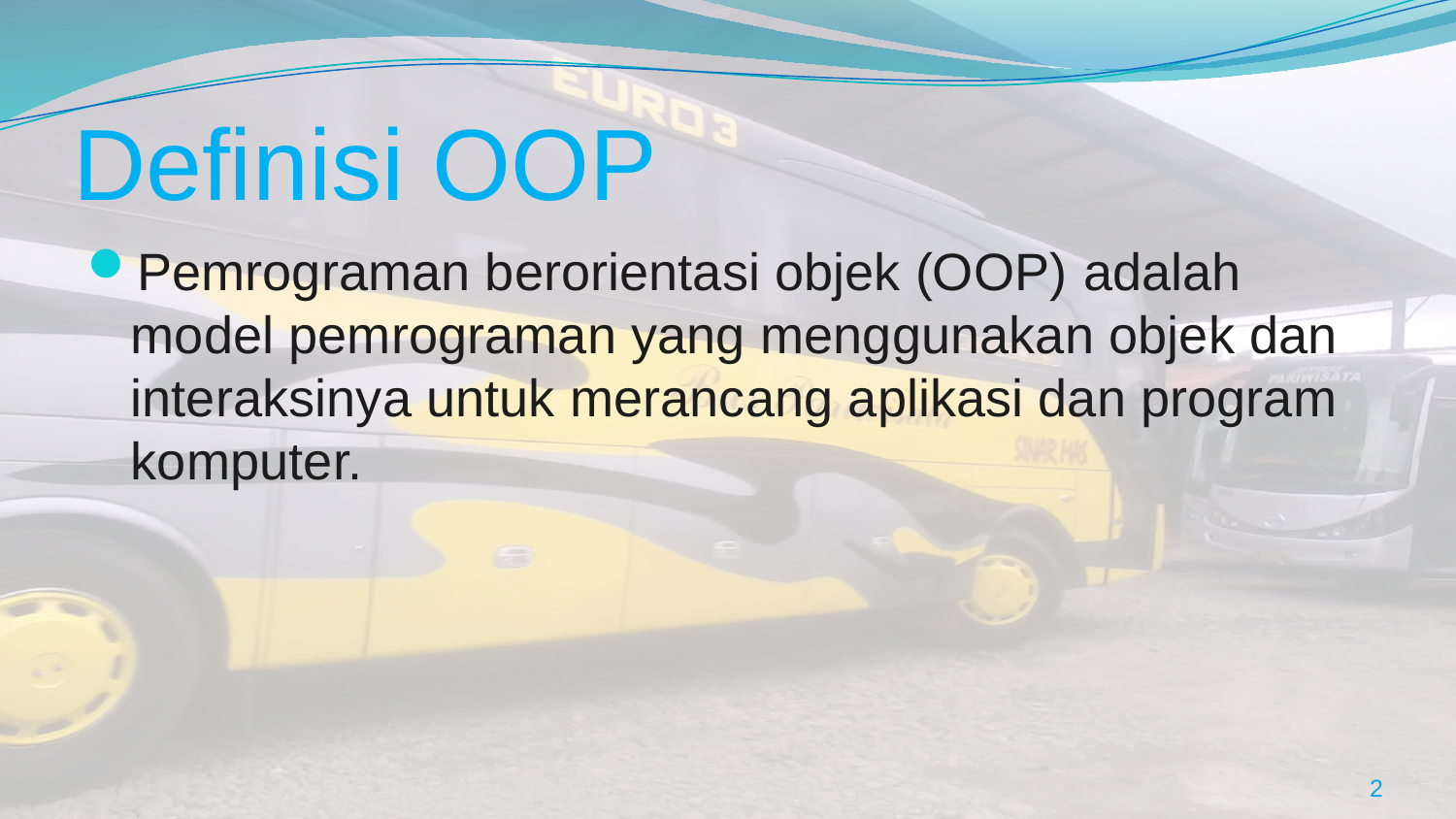

# Definisi OOP
Pemrograman berorientasi objek (OOP) adalah model pemrograman yang menggunakan objek dan interaksinya untuk merancang aplikasi dan program komputer.
2